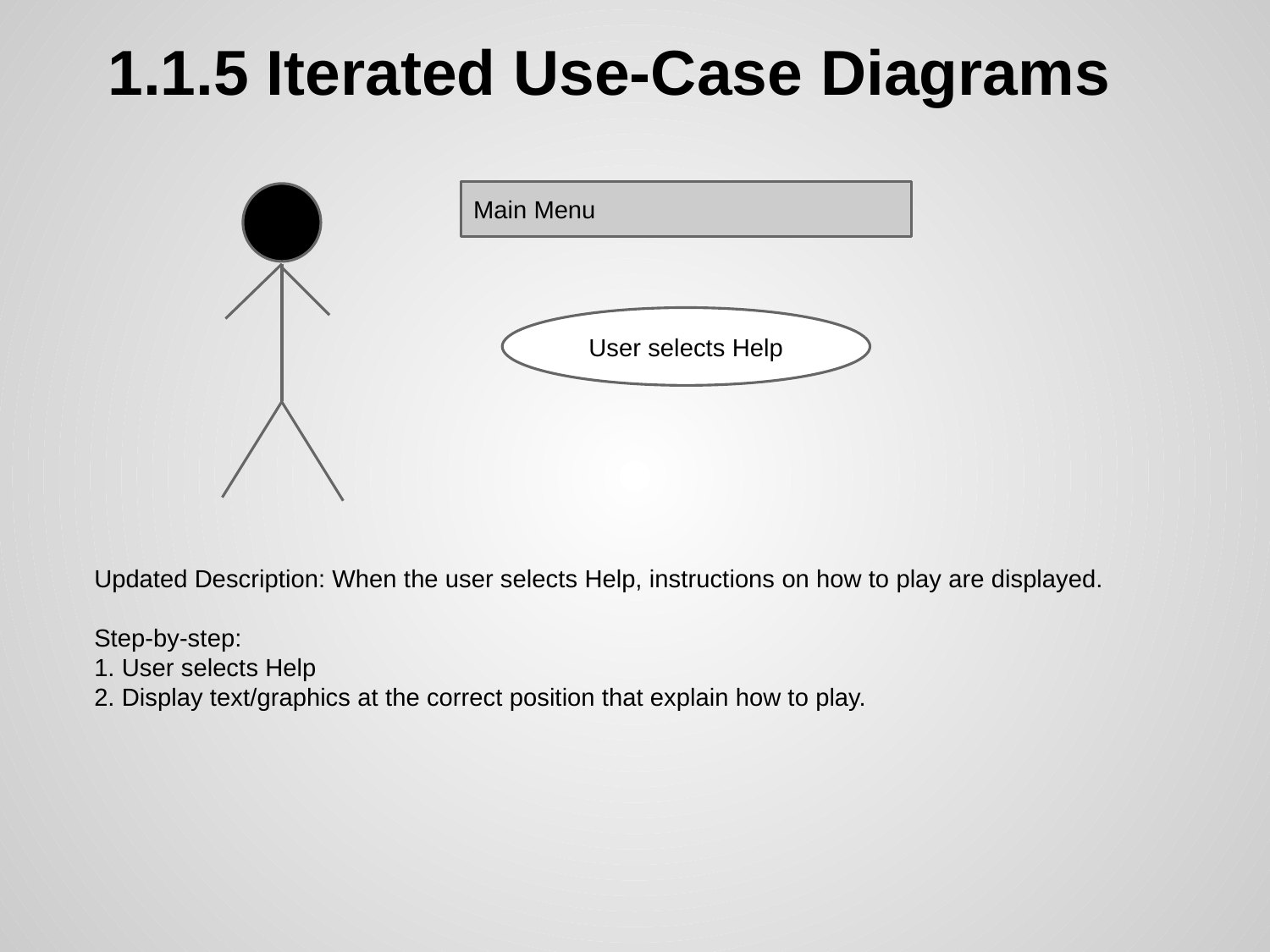

# 1.1.5 Iterated Use-Case Diagrams

Main Menu
User selects Help

Updated Description: When the user selects Help, instructions on how to play are displayed.

Step-by-step:
1. User selects Help
2. Display text/graphics at the correct position that explain how to play.